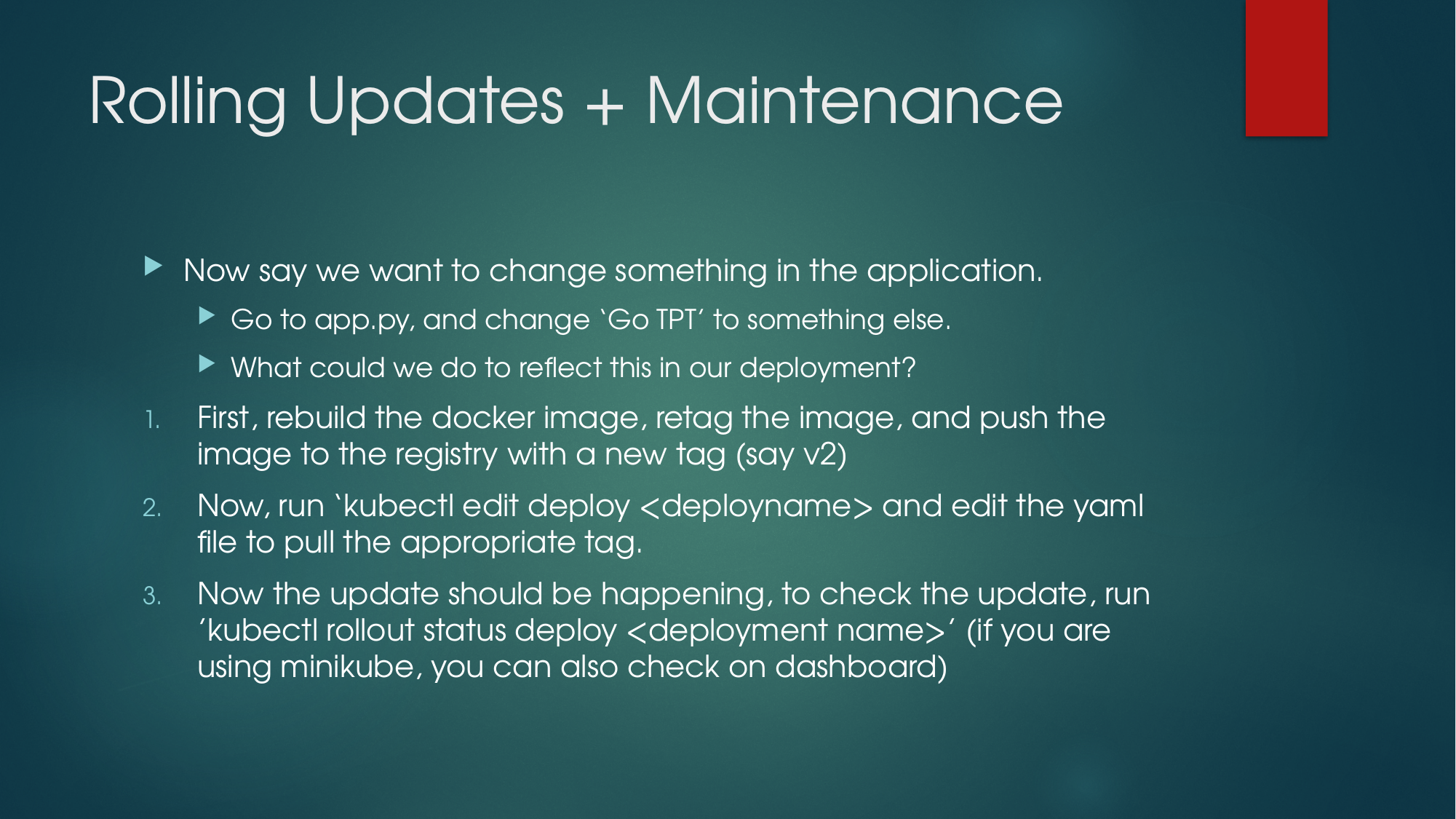

# Rolling Updates + Maintenance
Now say we want to change something in the application.
Go to app.py, and change ‘Go TPT’ to something else.
What could we do to reflect this in our deployment?
First, rebuild the docker image, retag the image, and push the image to the registry with a new tag (say v2)
Now, run ‘kubectl edit deploy <deployname> and edit the yaml file to pull the appropriate tag.
Now the update should be happening, to check the update, run ’kubectl rollout status deploy <deployment name>’ (if you are using minikube, you can also check on dashboard)